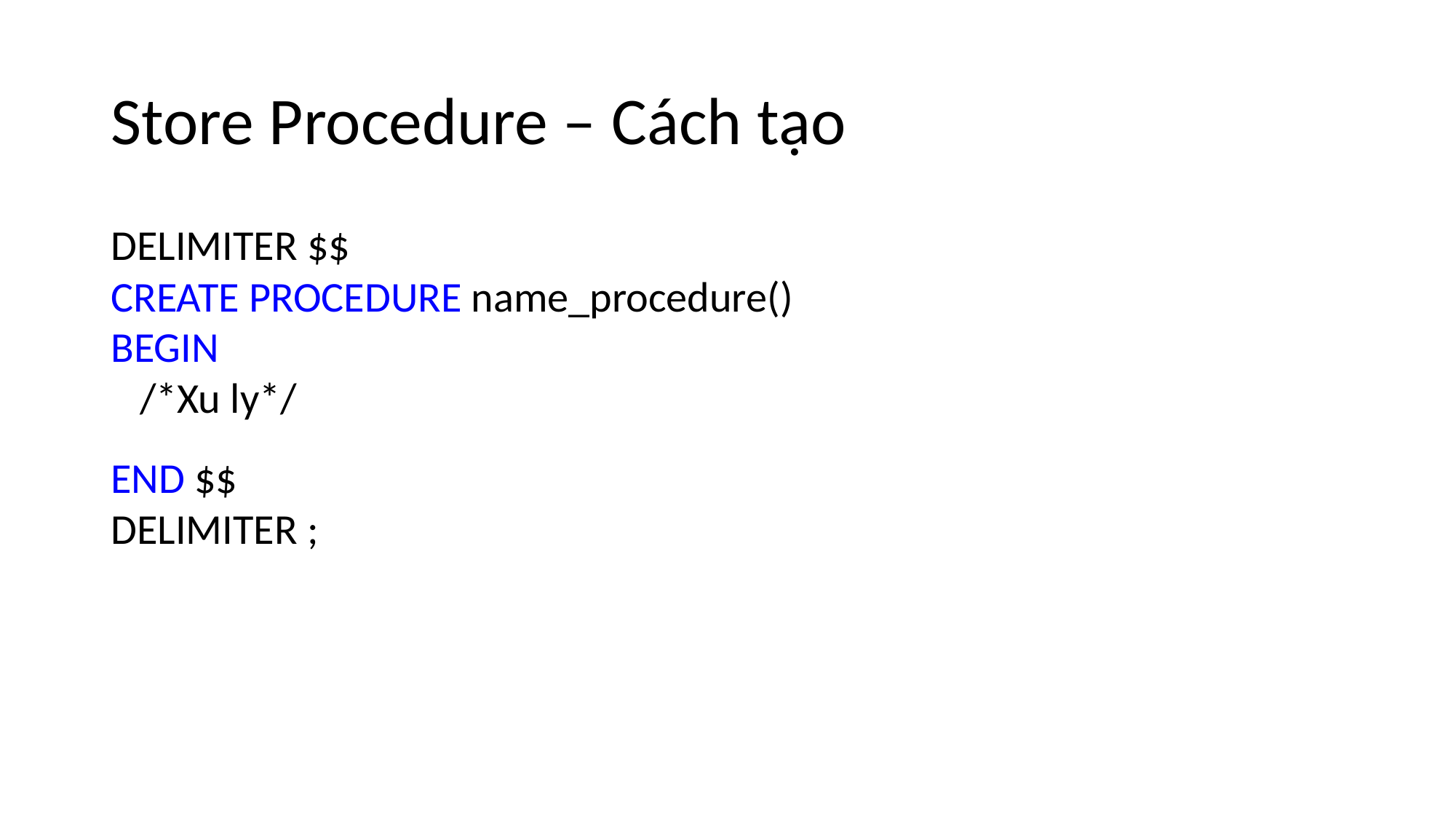

# Store Procedure – Cách tạo
DELIMITER $$
CREATE PROCEDURE name_procedure()
BEGIN
   /*Xu ly*/

END $$
DELIMITER ;